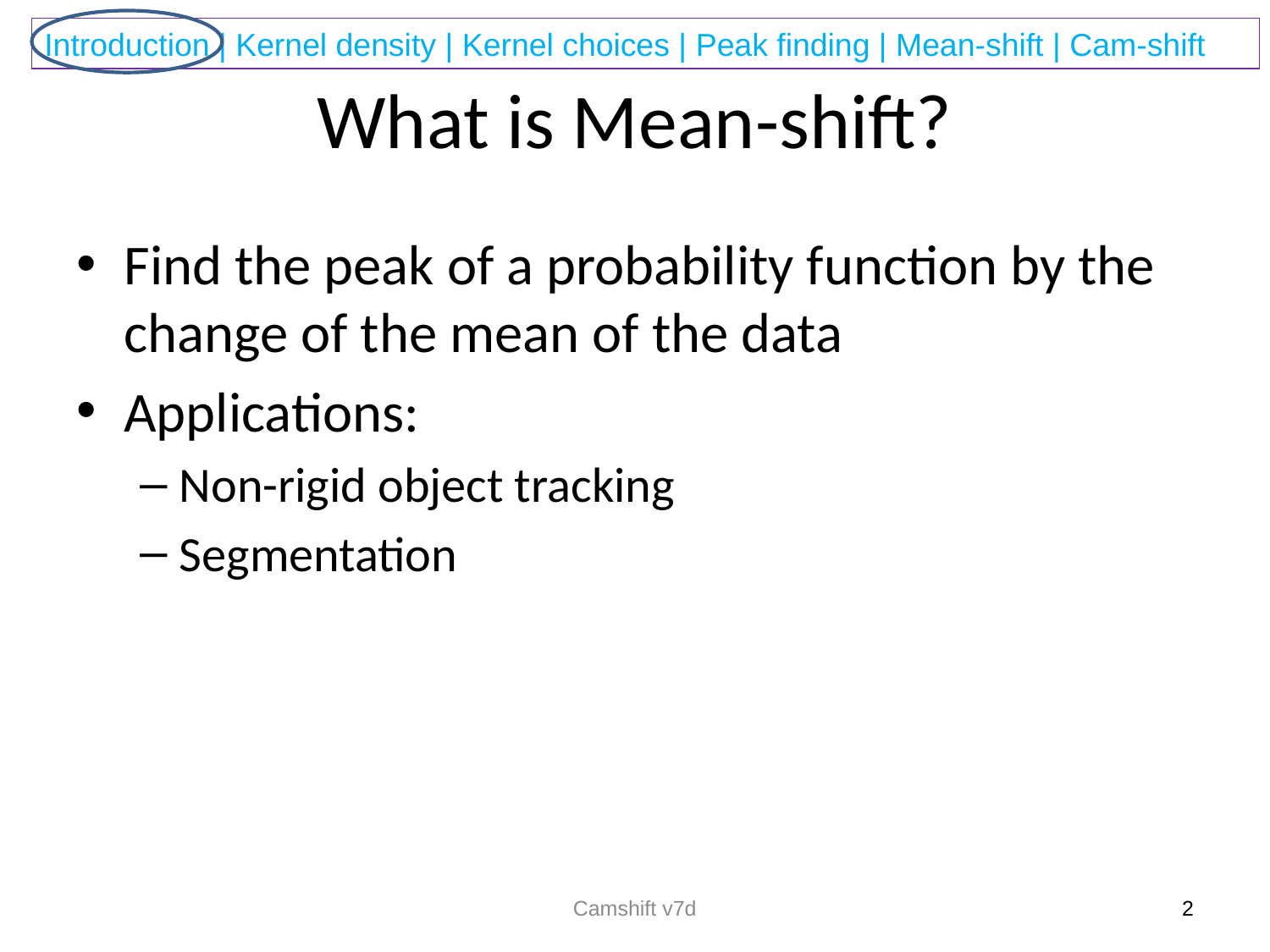

# What is Mean-shift?
Find the peak of a probability function by the change of the mean of the data
Applications:
Non-rigid object tracking
Segmentation

Camshift v7d
2